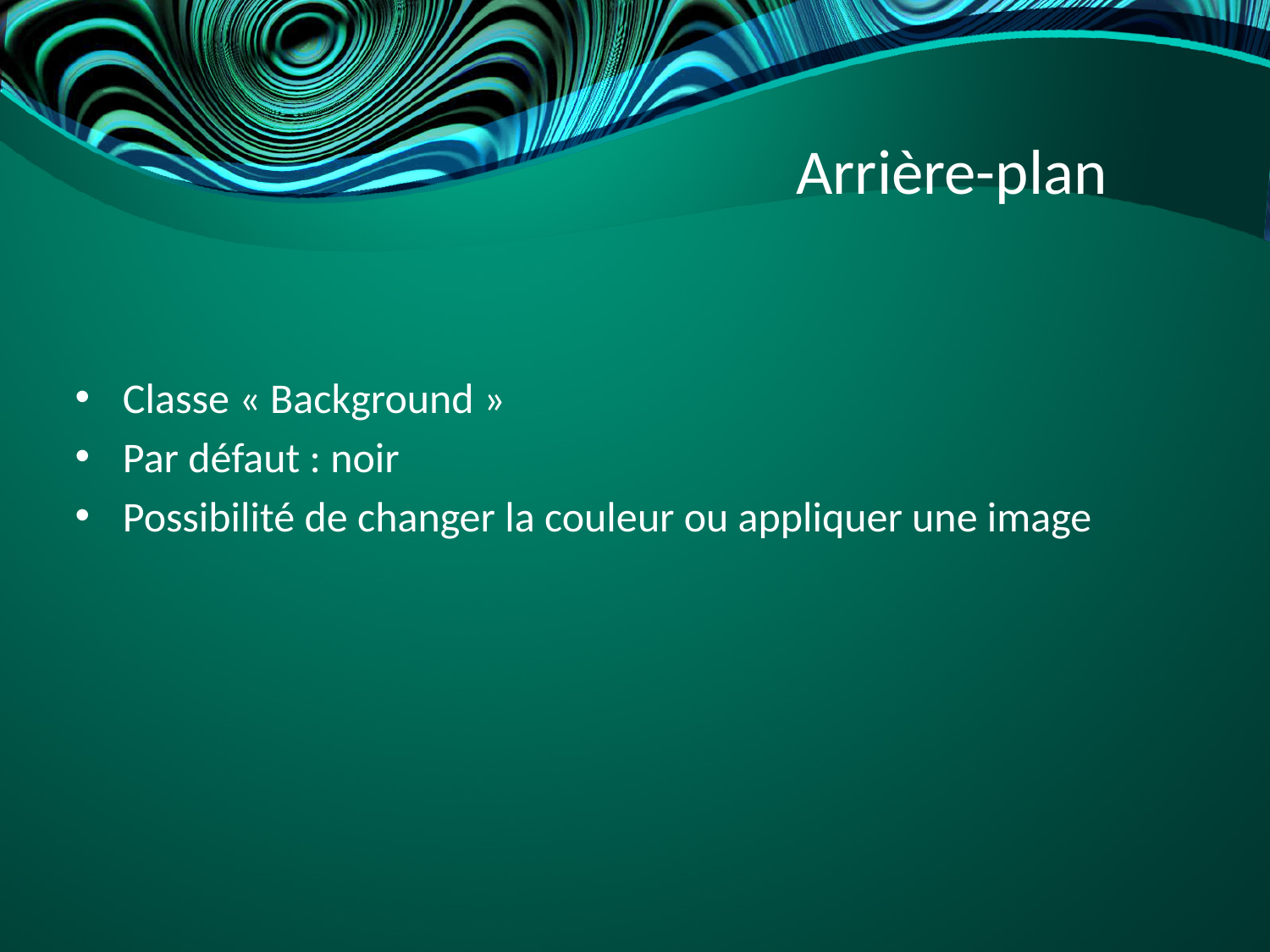

# Arrière-plan
Classe « Background »
Par défaut : noir
Possibilité de changer la couleur ou appliquer une image